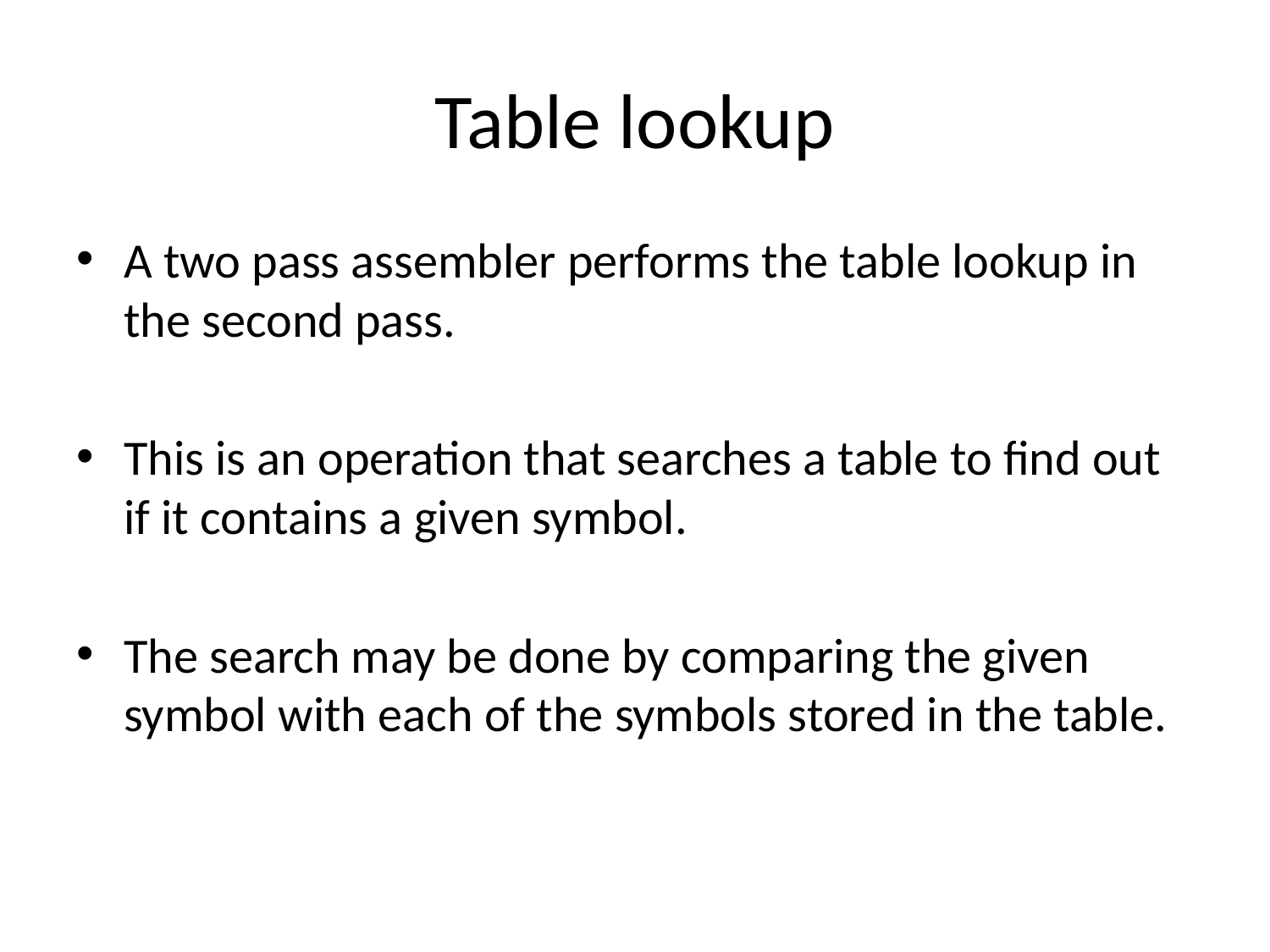

# Table lookup
A two pass assembler performs the table lookup in the second pass.

This is an operation that searches a table to find out if it contains a given symbol.

The search may be done by comparing the given symbol with each of the symbols stored in the table.